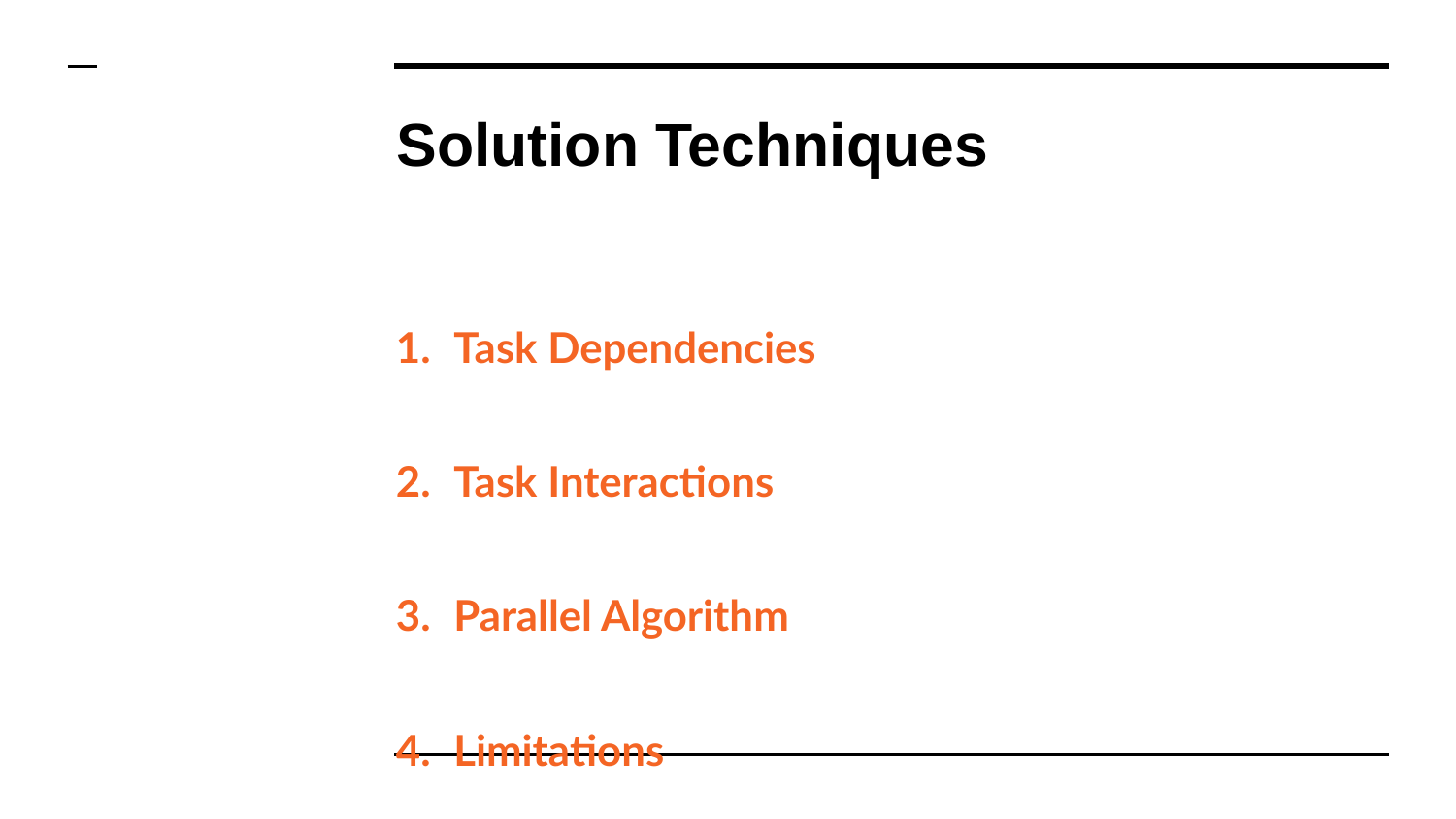

# Solution Techniques
Task Dependencies
Task Interactions
Parallel Algorithm
Limitations